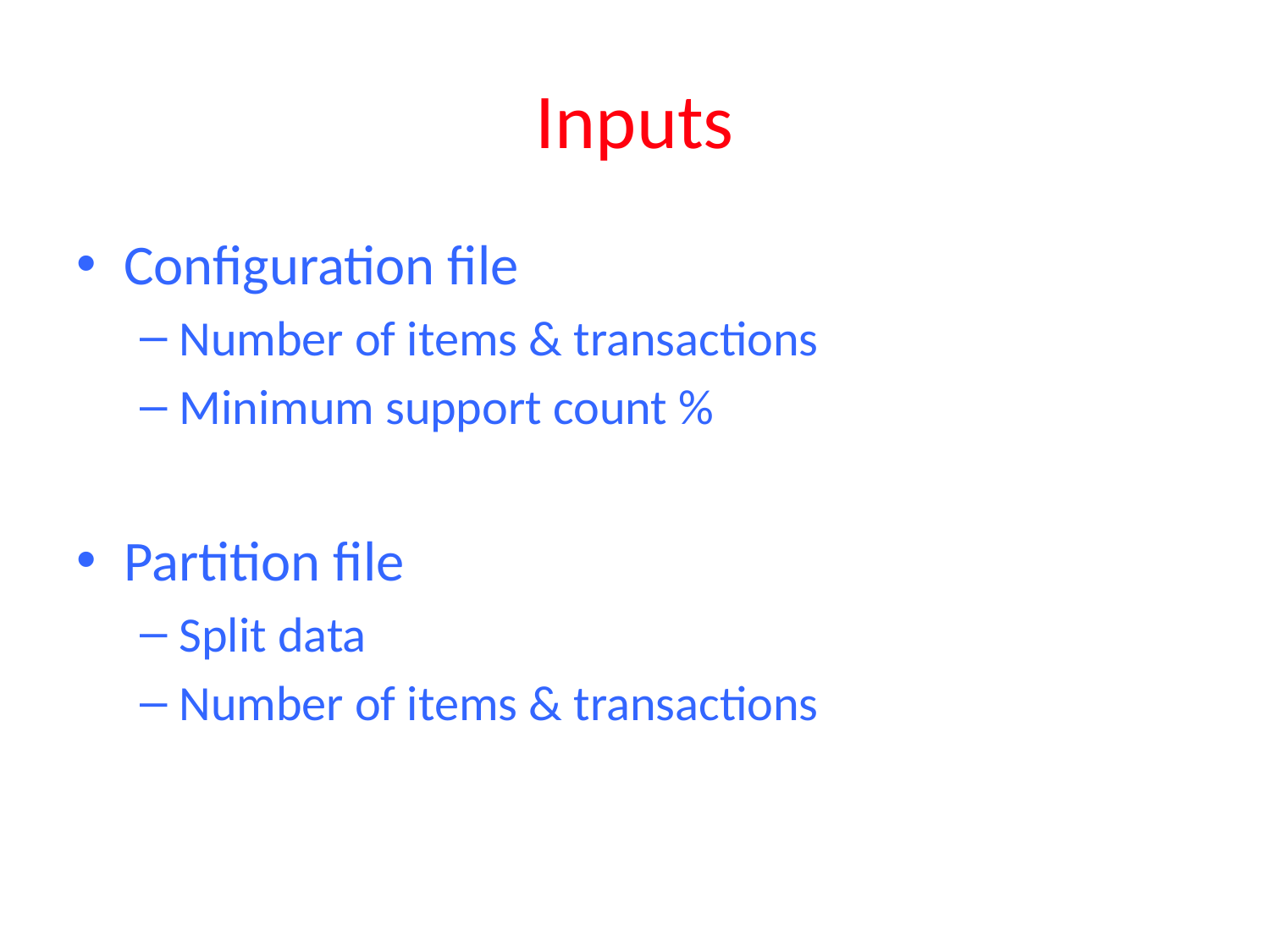

# Inputs
Configuration file
Number of items & transactions
Minimum support count %

Partition file
Split data
Number of items & transactions